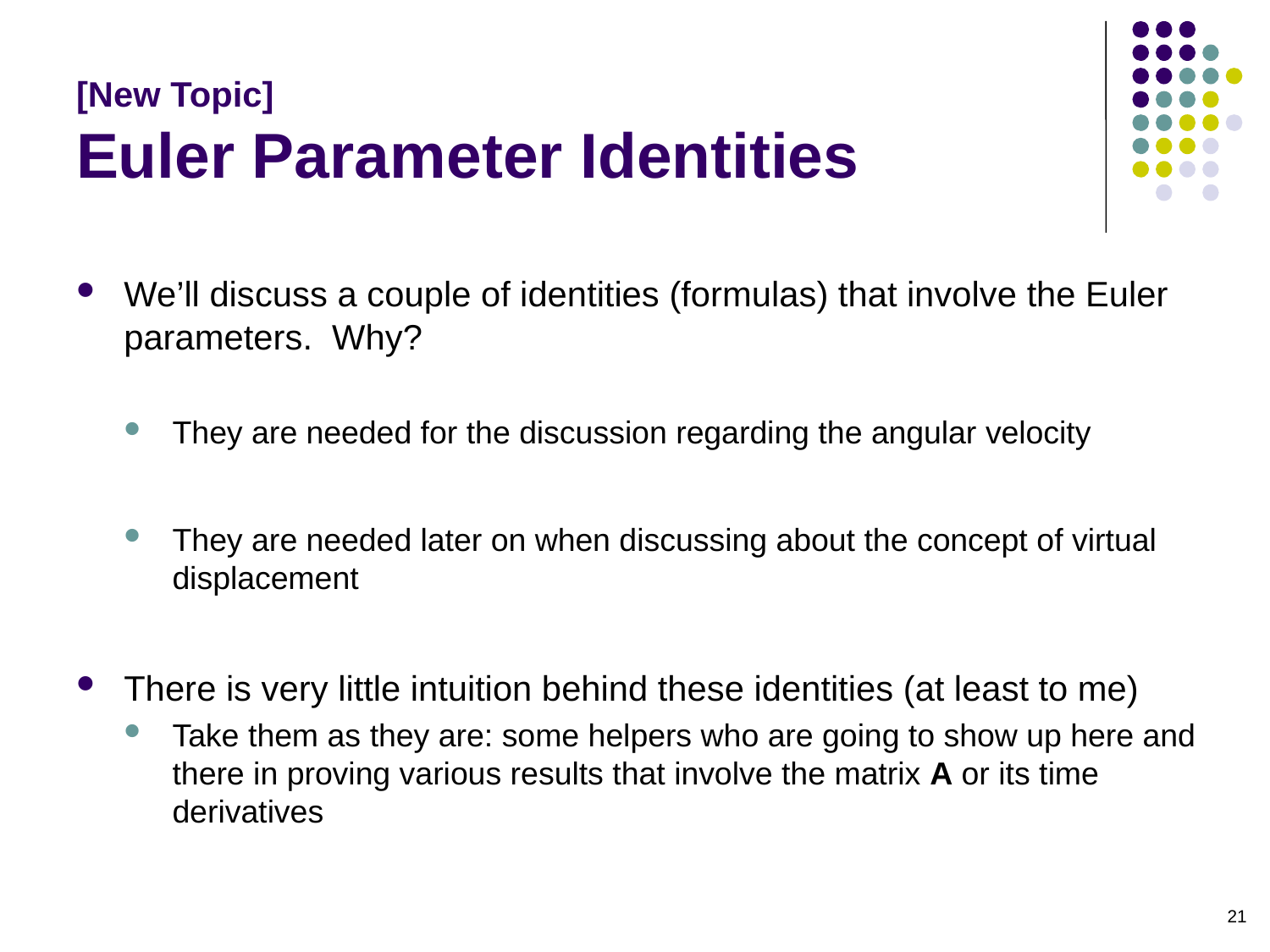

# [New Topic] Euler Parameter Identities
We’ll discuss a couple of identities (formulas) that involve the Euler parameters.  Why?

They are needed for the discussion regarding the angular velocity

They are needed later on when discussing about the concept of virtual displacement

There is very little intuition behind these identities (at least to me)
Take them as they are: some helpers who are going to show up here and there in proving various results that involve the matrix A or its time derivatives
21